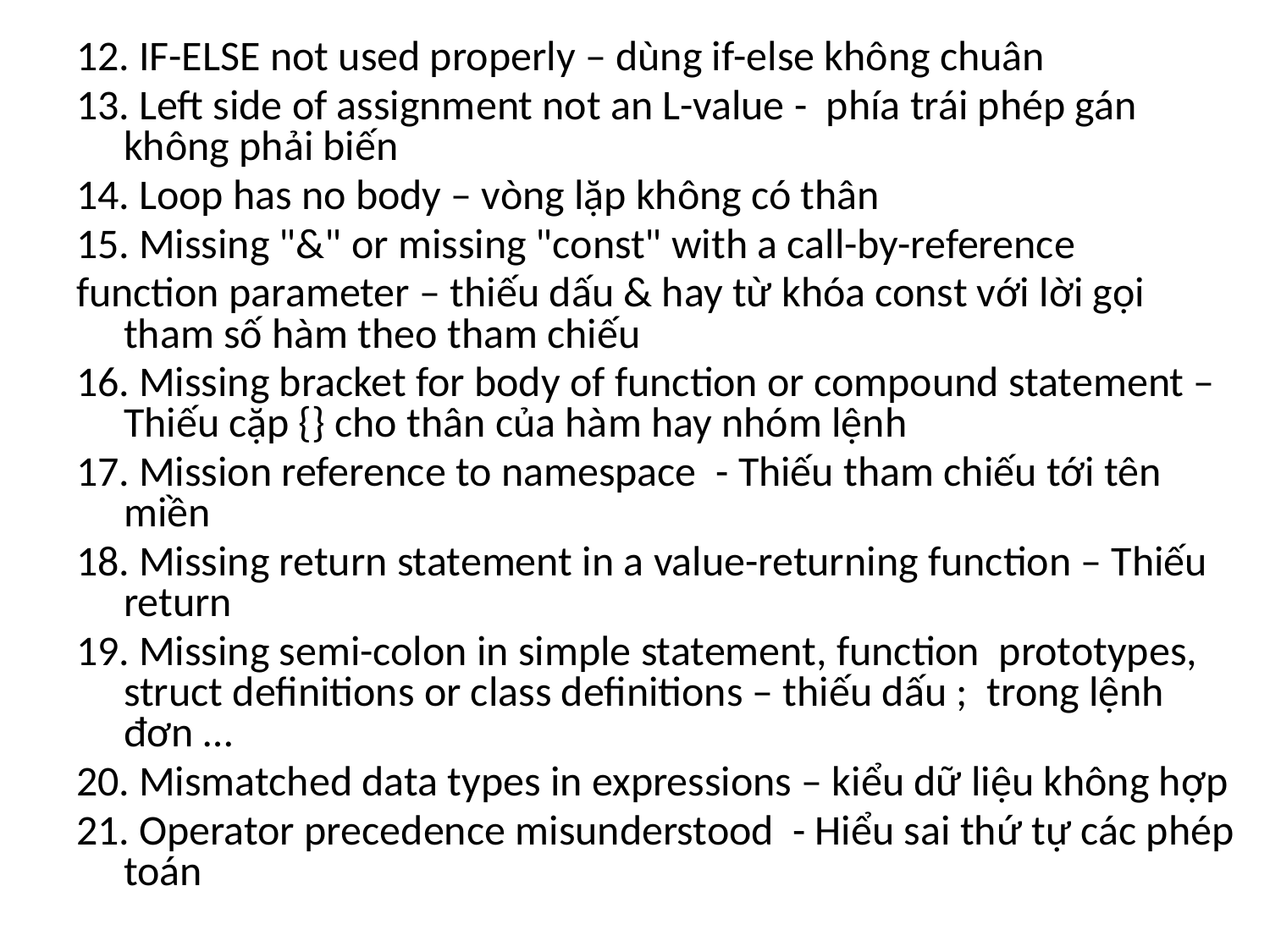

12. IF-ELSE not used properly – dùng if-else không chuân
13. Left side of assignment not an L-value -  phía trái phép gán không phải biến
14. Loop has no body – vòng lặp không có thân
15. Missing "&" or missing "const" with a call-by-reference
function parameter – thiếu dấu & hay từ khóa const với lời gọi tham số hàm theo tham chiếu
16. Missing bracket for body of function or compound statement – Thiếu cặp {} cho thân của hàm hay nhóm lệnh
17. Mission reference to namespace  - Thiếu tham chiếu tới tên miền
18. Missing return statement in a value-returning function – Thiếu return
19. Missing semi-colon in simple statement, function  prototypes, struct definitions or class definitions – thiếu dấu ;  trong lệnh đơn …
20. Mismatched data types in expressions – kiểu dữ liệu không hợp
21. Operator precedence misunderstood  - Hiểu sai thứ tự các phép toán